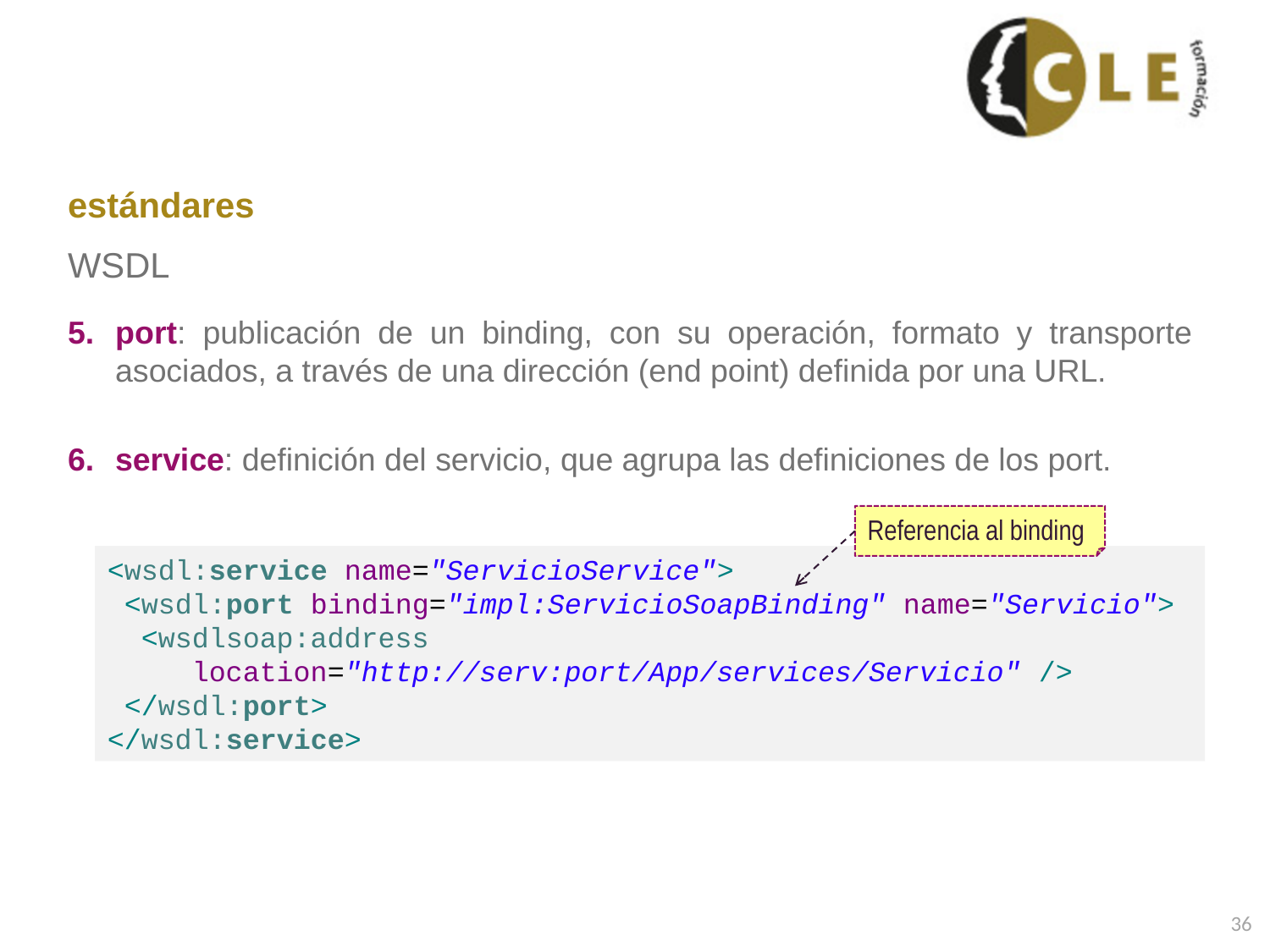

# estándares
WSDL
port: publicación de un binding, con su operación, formato y transporte asociados, a través de una dirección (end point) definida por una URL.

service: definición del servicio, que agrupa las definiciones de los port.
Referencia al binding
<wsdl:service name="ServicioService">
 <wsdl:port binding="impl:ServicioSoapBinding" name="Servicio">
  <wsdlsoap:address
     location="http://serv:port/App/services/Servicio" />
 </wsdl:port>
</wsdl:service>
36